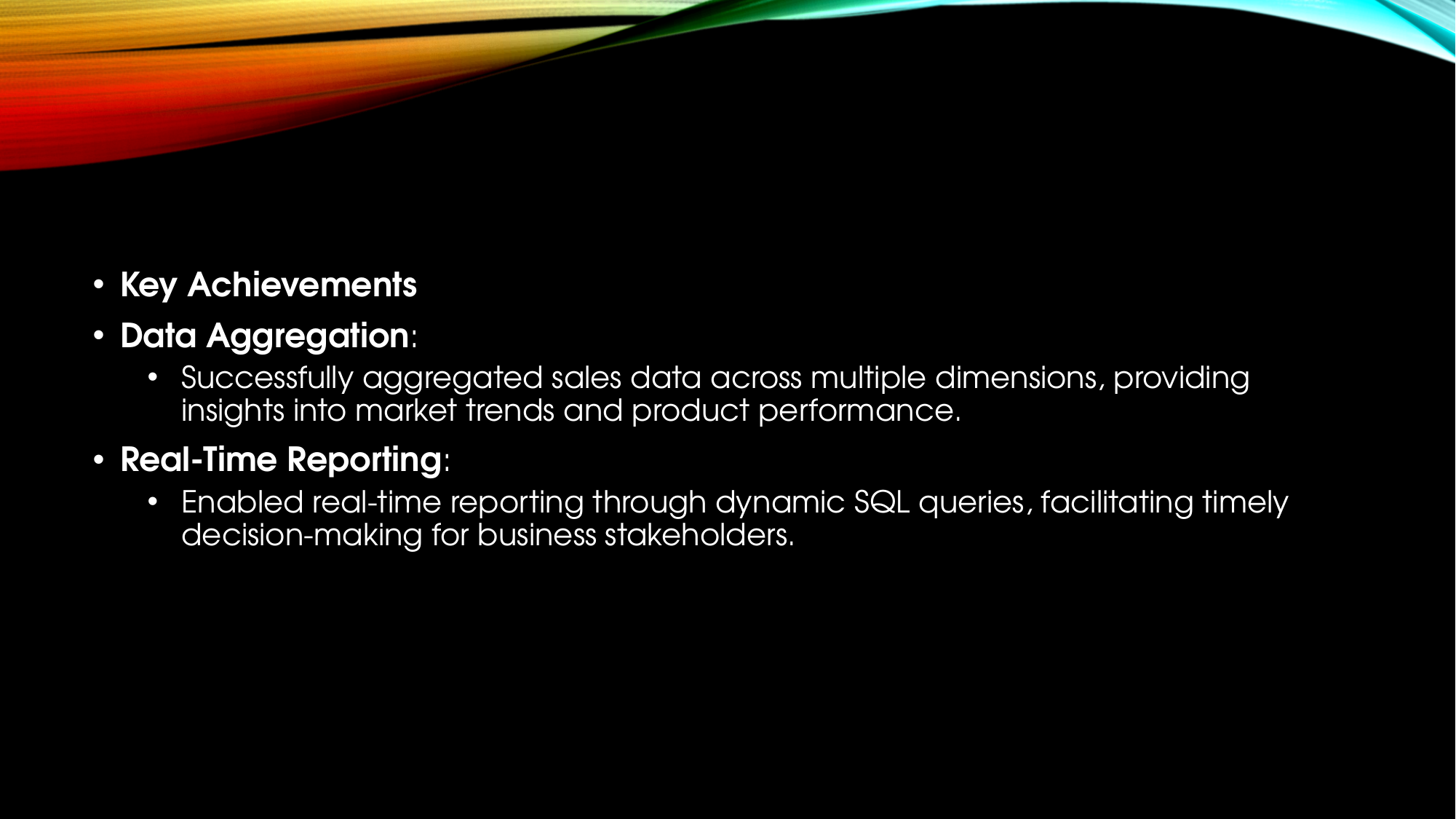

#
Key Achievements
Data Aggregation:
Successfully aggregated sales data across multiple dimensions, providing insights into market trends and product performance.
Real-Time Reporting:
Enabled real-time reporting through dynamic SQL queries, facilitating timely decision-making for business stakeholders.